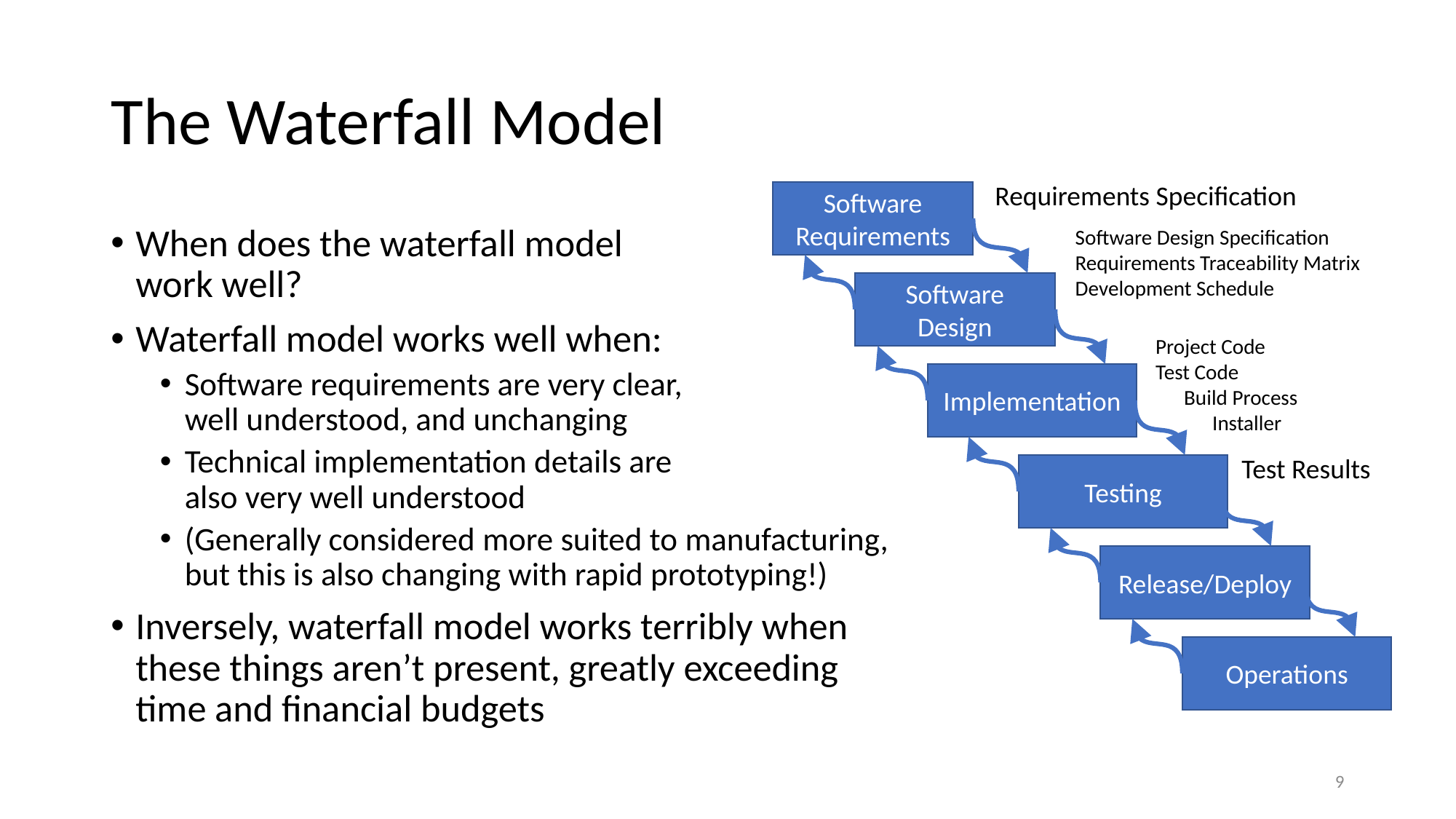

# The Waterfall Model
Requirements Specification
Software
Requirements
Software Design Specification
Requirements Traceability Matrix
Development Schedule
Software
Design
Project Code
Test Code
      Build Process
            Installer
Implementation
Test Results
Testing
Release/Deploy
Operations
When does the waterfall model
work well?
Waterfall model works well when:
Software requirements are very clear,
well understood, and unchanging
Technical implementation details are
also very well understood
(Generally considered more suited to manufacturing,
but this is also changing with rapid prototyping!)
Inversely, waterfall model works terribly when
these things aren’t present, greatly exceeding
time and financial budgets

9